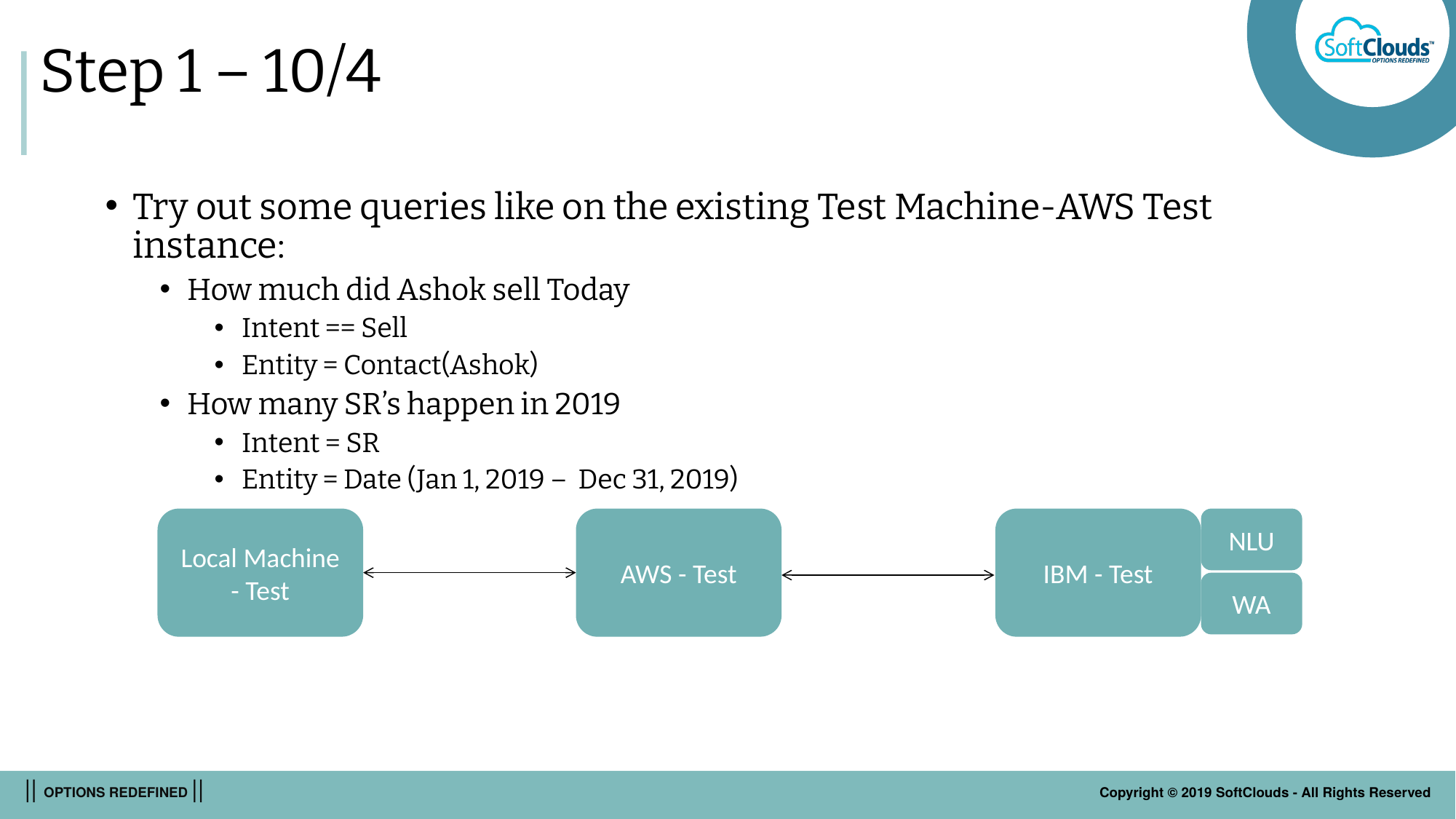

# Step 1 – 10/4
Try out some queries like on the existing Test Machine-AWS Test instance:
How much did Ashok sell Today
Intent == Sell
Entity = Contact(Ashok)
How many SR’s happen in 2019
Intent = SR
Entity = Date (Jan 1, 2019 –  Dec 31, 2019)
Local Machine - Test
AWS - Test
IBM - Test
NLU
WA